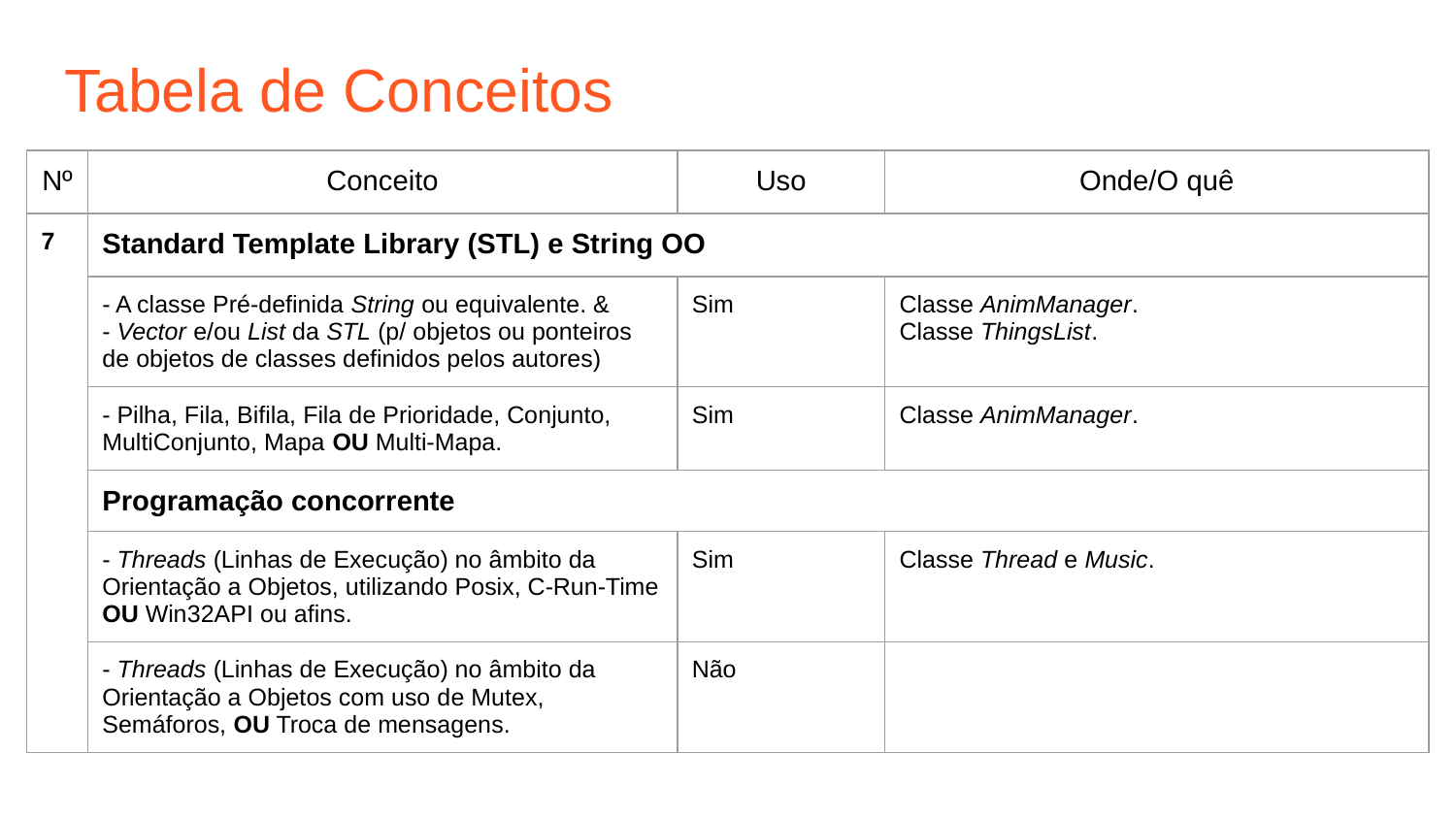

# Tabela de Conceitos
| Nº | Conceito | Uso | Onde/O quê |
| --- | --- | --- | --- |
| 7 | Standard Template Library (STL) e String OO |  |  |
|  | - A classe Pré-definida String ou equivalente. & - Vector e/ou List da STL (p/ objetos ou ponteiros de objetos de classes definidos pelos autores) | Sim | Classe AnimManager. Classe ThingsList. |
|  | - Pilha, Fila, Bifila, Fila de Prioridade, Conjunto, MultiConjunto, Mapa OU Multi-Mapa. | Sim | Classe AnimManager. |
|  | Programação concorrente |  |  |
|  | - Threads (Linhas de Execução) no âmbito da Orientação a Objetos, utilizando Posix, C-Run-Time OU Win32API ou afins. | Sim | Classe Thread e Music. |
|  | - Threads (Linhas de Execução) no âmbito da Orientação a Objetos com uso de Mutex, Semáforos, OU Troca de mensagens. | Não |  |